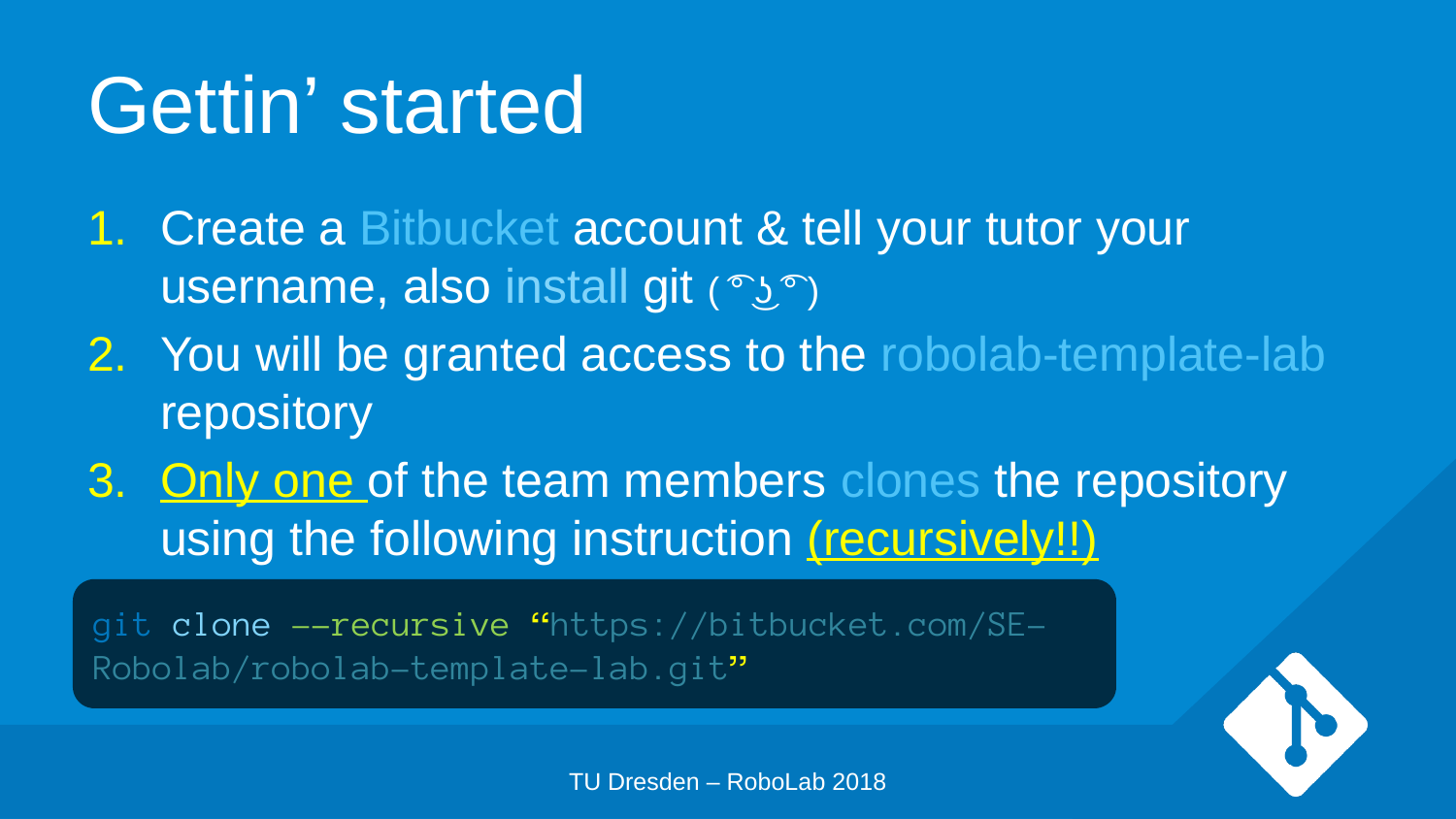

# Gettin’ started
Create a Bitbucket account & tell your tutor your username, also install git ( ͡° ͜ʖ ͡° )
You will be granted access to the robolab-template-lab repository
Only one of the team members clones the repository using the following instruction (recursively!!)

git clone –-recursive “https://bitbucket.com/SE-Robolab/robolab-template-lab.git”
TU Dresden – RoboLab 2018